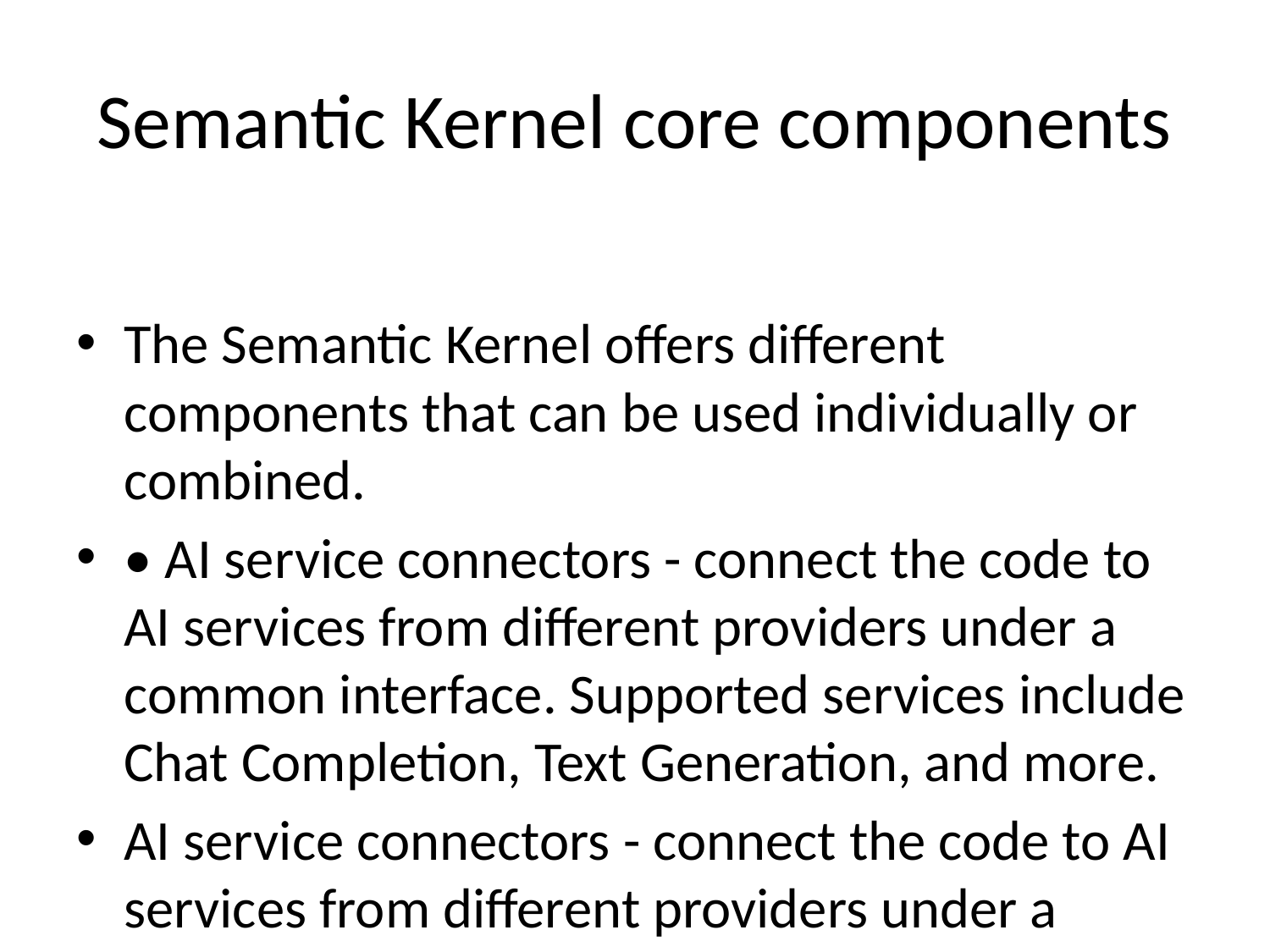

# Semantic Kernel core components

The Semantic Kernel offers different components that can be used individually or combined.
• AI service connectors - connect the code to AI services from different providers under a common interface. Supported services include Chat Completion, Text Generation, and more.
AI service connectors - connect the code to AI services from different providers under a common interface. Supported services include Chat Completion, Text Generation, and more.
• Memory connectors - expose vector stores from other providers under a common interface.
Memory connectors - expose vector stores from other providers under a common interface.
• Functions and plugins - containers for functions that are registered with the kernel. Once registered, functions can be invoked by the AI or through prompt templates.
Functions and plugins - containers for functions that are registered with the kernel. Once registered, functions can be invoked by the AI or through prompt templates.
• Prompt templates - combine instructions, user input, and function outputs into a reusable format. Prompt templates allow AI models to execute predefined steps dynamically.
Prompt templates - combine instructions, user input, and function outputs into a reusable format. Prompt templates allow AI models to execute predefined steps dynamically.
• Filters - allow custom actions to be performed before and after a function or prompt is invoked. When registered, function filters act as outer layers and prompt filters as inner layers.
Filters - allow custom actions to be performed before and after a function or prompt is invoked. When registered, function filters act as outer layers and prompt filters as inner layers.